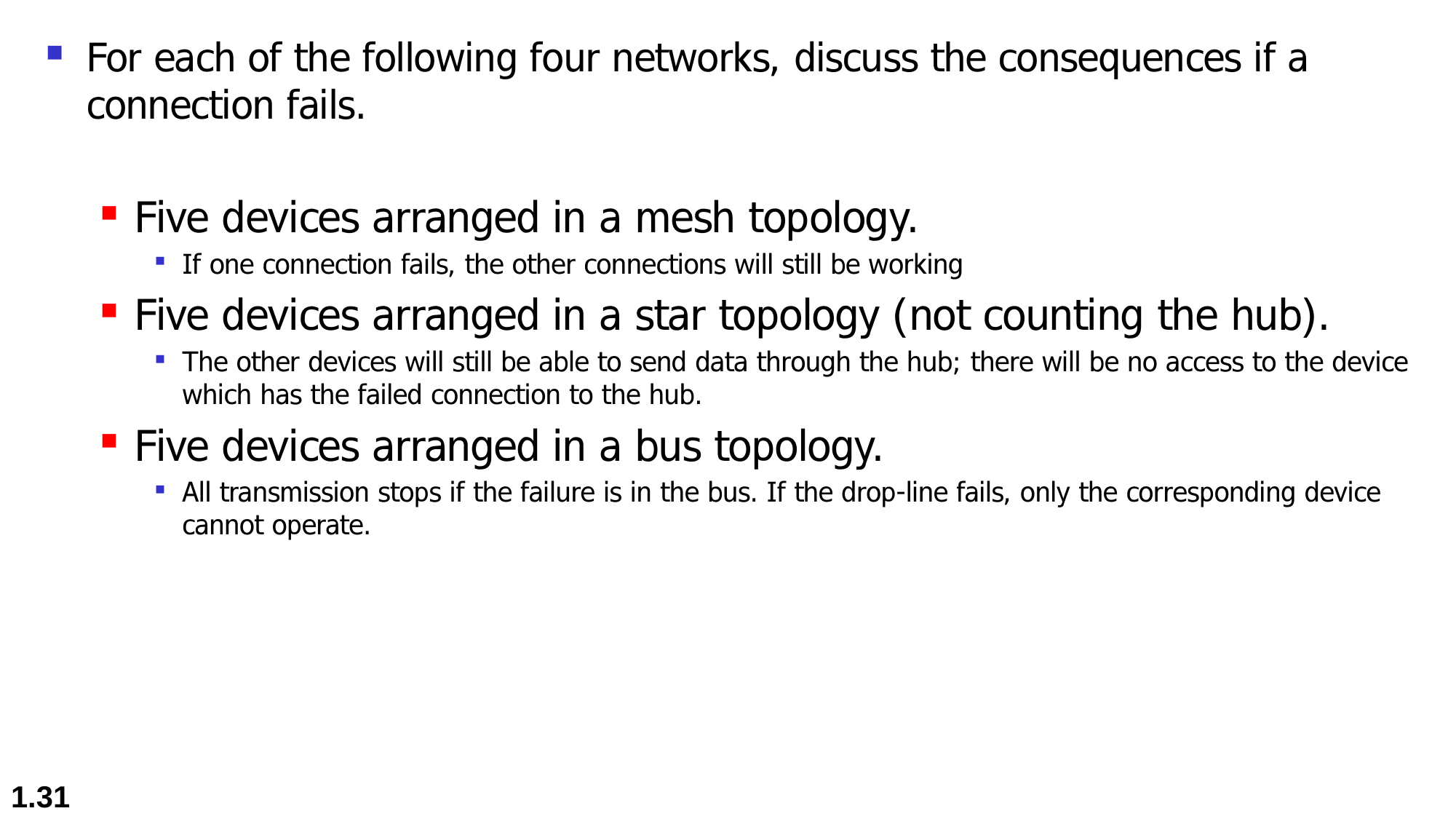

For each of the following four networks, discuss the consequences if a connection fails.

Five devices arranged in a mesh topology.
If one connection fails, the other connections will still be working
Five devices arranged in a star topology (not counting the hub).
The other devices will still be able to send data through the hub; there will be no access to the device which has the failed connection to the hub.
Five devices arranged in a bus topology.
All transmission stops if the failure is in the bus. If the drop-line fails, only the corresponding device cannot operate.
1.31